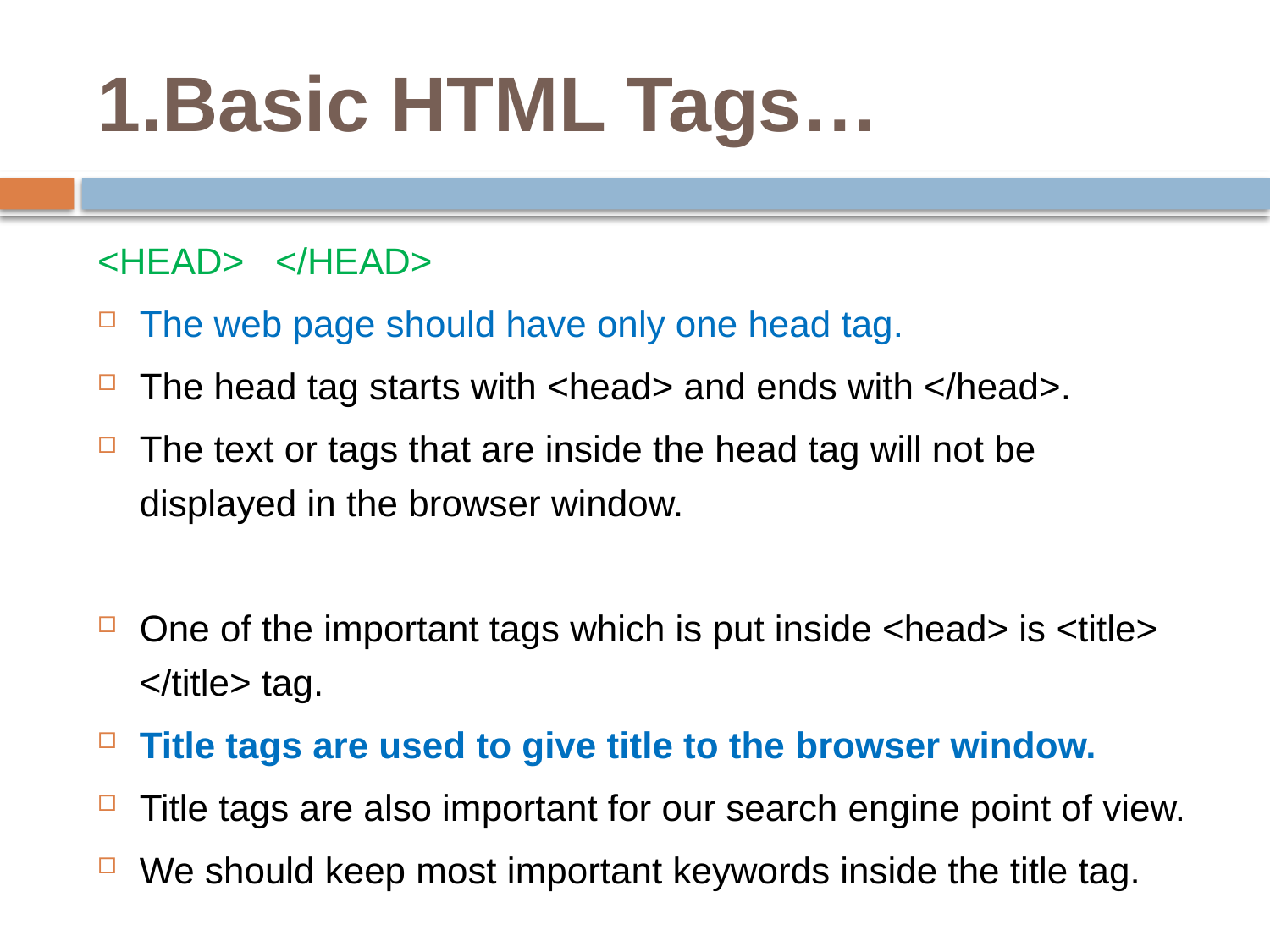

# 1.Basic HTML Tags…
<HEAD>   </HEAD>
The web page should have only one head tag.
The head tag starts with <head> and ends with </head>.
The text or tags that are inside the head tag will not be displayed in the browser window.

One of the important tags which is put inside <head> is <title> </title> tag.
Title tags are used to give title to the browser window.
Title tags are also important for our search engine point of view.
We should keep most important keywords inside the title tag.